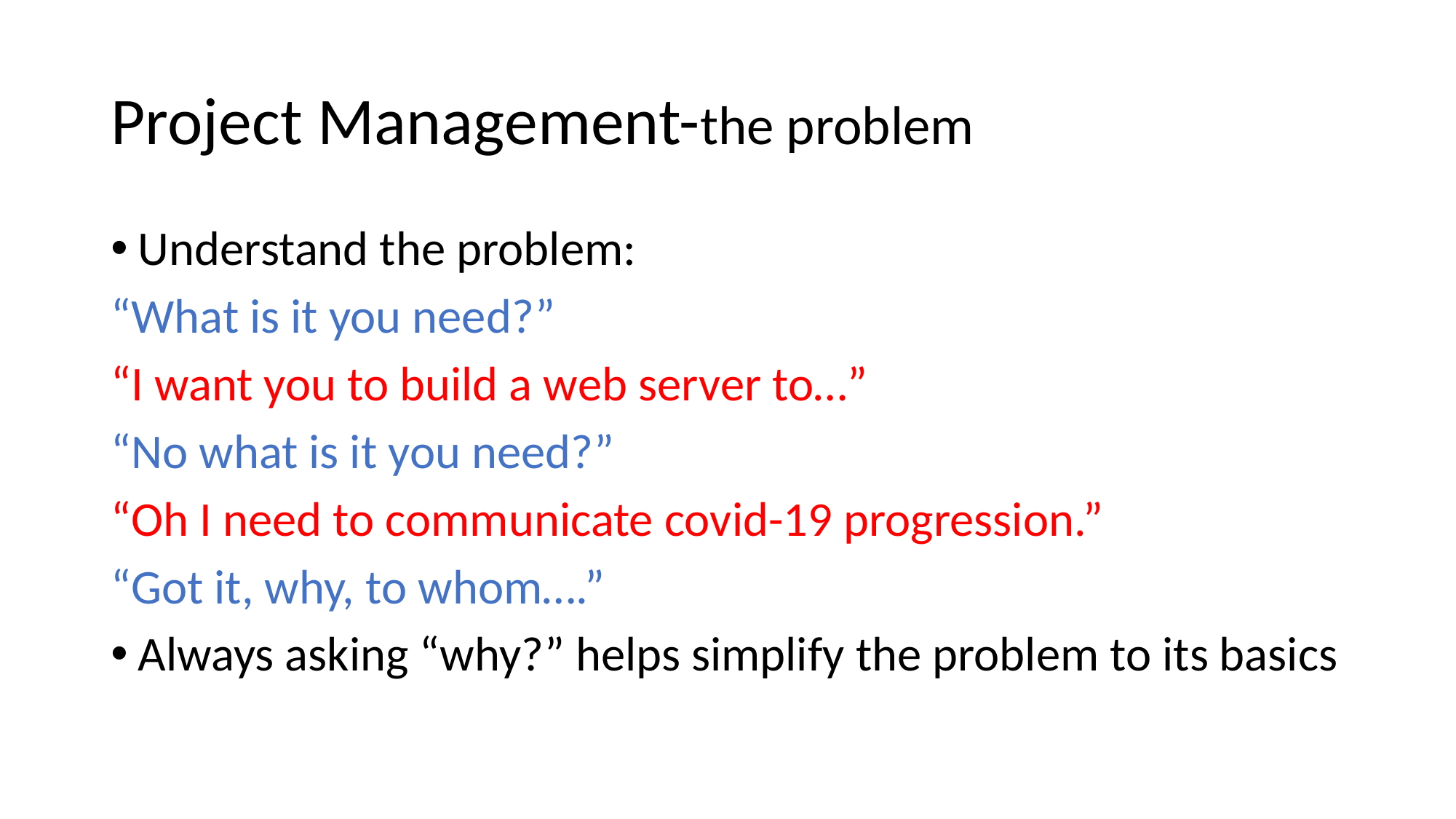

# Project Management-the problem
Understand the problem:
“What is it you need?”
“I want you to build a web server to…”
“No what is it you need?”
“Oh I need to communicate covid-19 progression.”
“Got it, why, to whom….”
Always asking “why?” helps simplify the problem to its basics